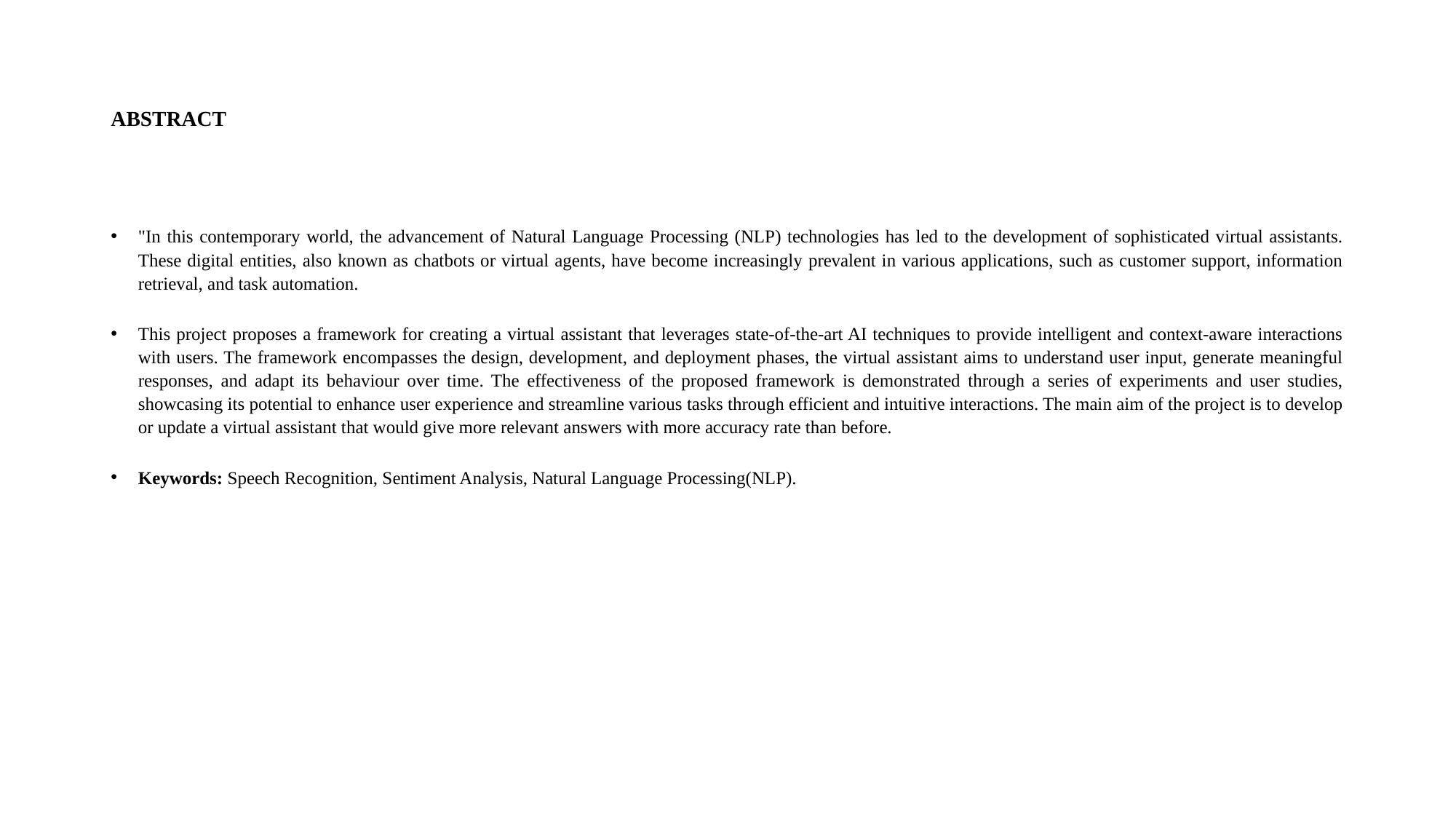

# ABSTRACT
"In this contemporary world, the advancement of Natural Language Processing (NLP) technologies has led to the development of sophisticated virtual assistants. These digital entities, also known as chatbots or virtual agents, have become increasingly prevalent in various applications, such as customer support, information retrieval, and task automation.
This project proposes a framework for creating a virtual assistant that leverages state-of-the-art AI techniques to provide intelligent and context-aware interactions with users. The framework encompasses the design, development, and deployment phases, the virtual assistant aims to understand user input, generate meaningful responses, and adapt its behaviour over time. The effectiveness of the proposed framework is demonstrated through a series of experiments and user studies, showcasing its potential to enhance user experience and streamline various tasks through efficient and intuitive interactions. The main aim of the project is to develop or update a virtual assistant that would give more relevant answers with more accuracy rate than before.
Keywords: Speech Recognition, Sentiment Analysis, Natural Language Processing(NLP).